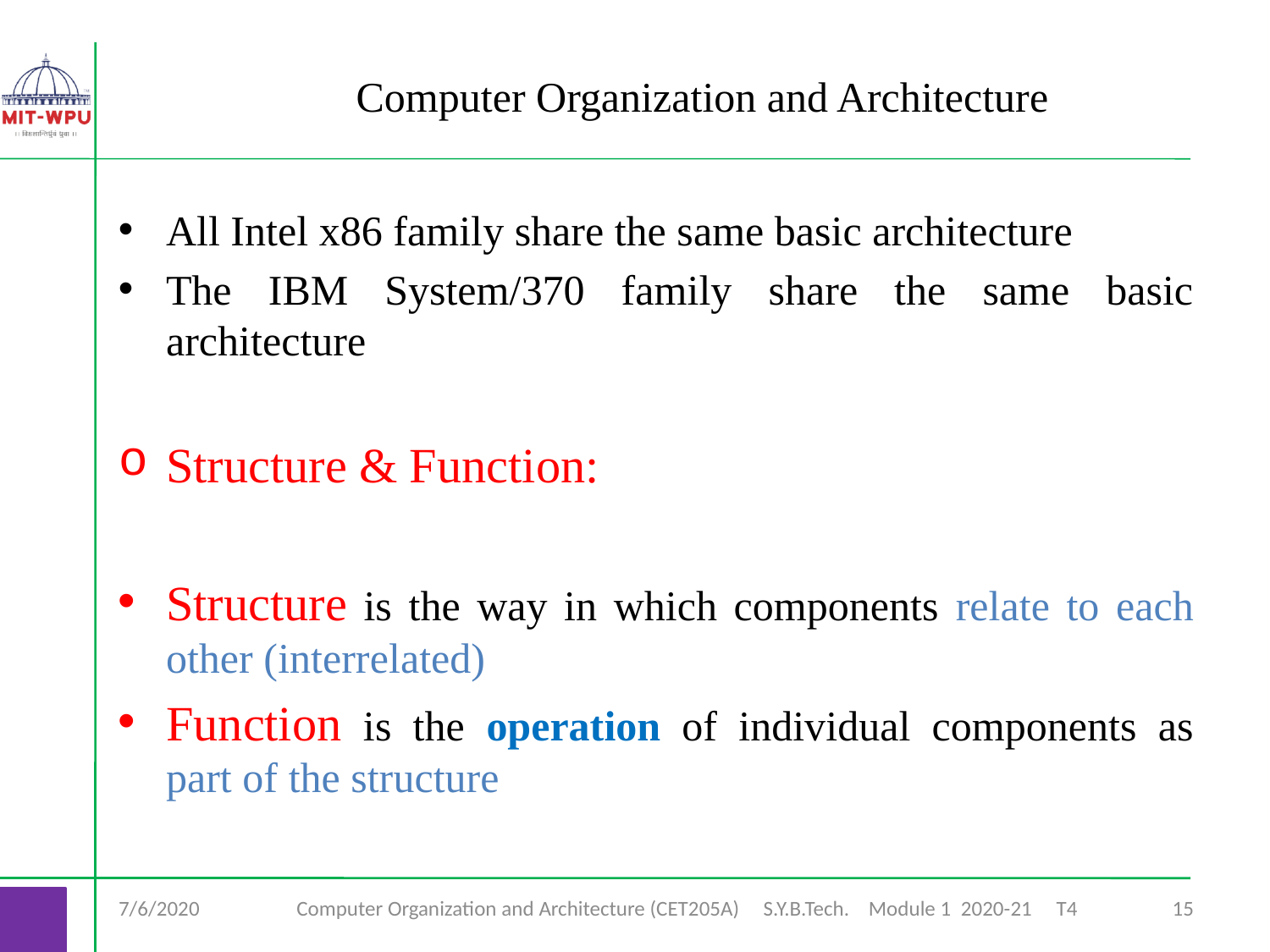

Computer Organization and Architecture

All Intel x86 family share the same basic architecture
The IBM System/370 family share the same basic architecture

Structure & Function:

Structure is the way in which components relate to each other (interrelated)
Function is the operation of individual components as part of the structure

7/6/2020
Computer Organization and Architecture (CET205A)     S.Y.B.Tech.    Module 1  2020-21     T4
15